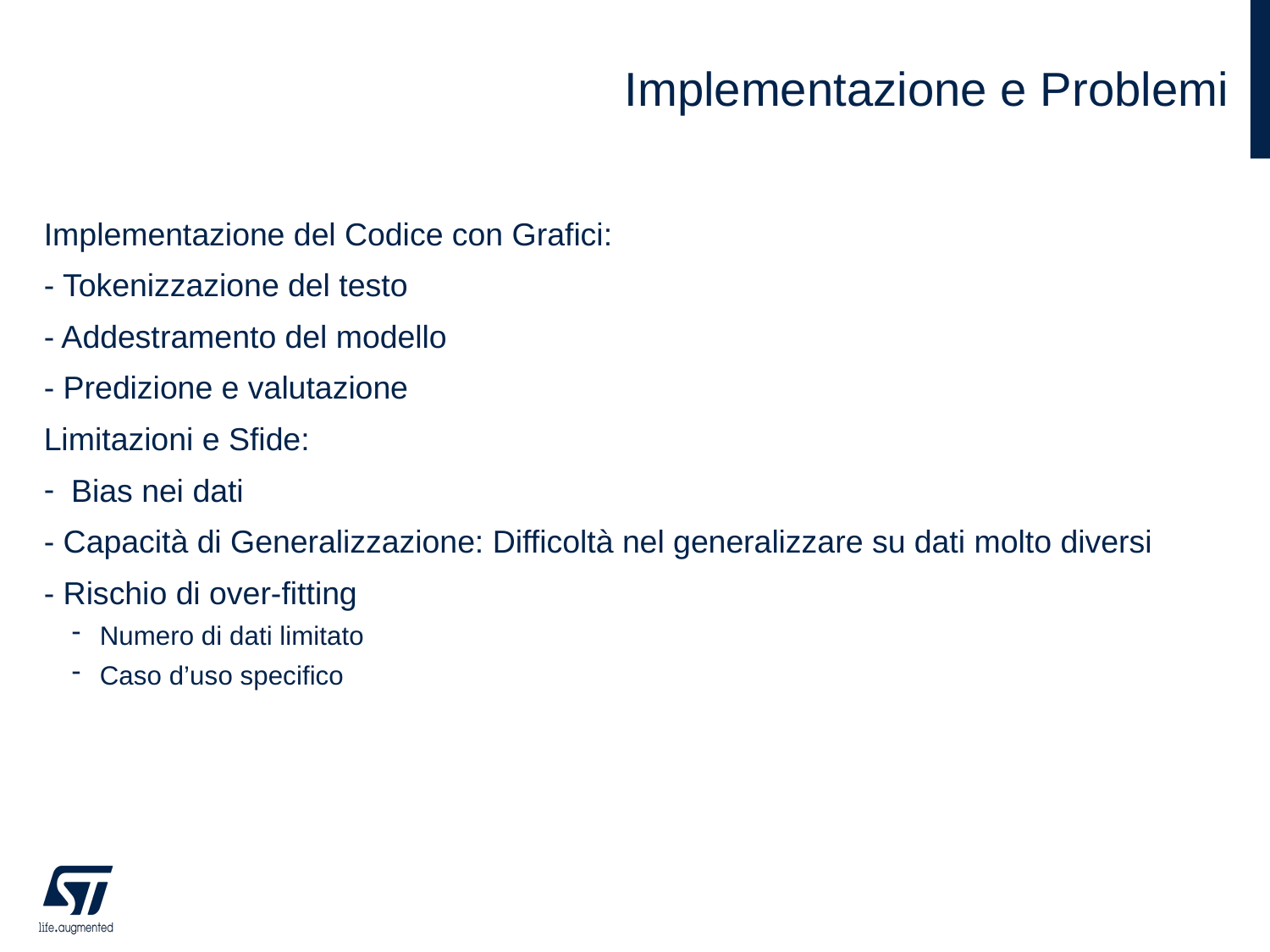

# Implementazione e Problemi
Implementazione del Codice con Grafici:
- Tokenizzazione del testo
- Addestramento del modello
- Predizione e valutazione
Limitazioni e Sfide:
Bias nei dati
- Capacità di Generalizzazione: Difficoltà nel generalizzare su dati molto diversi
- Rischio di over-fitting
Numero di dati limitato
Caso d’uso specifico